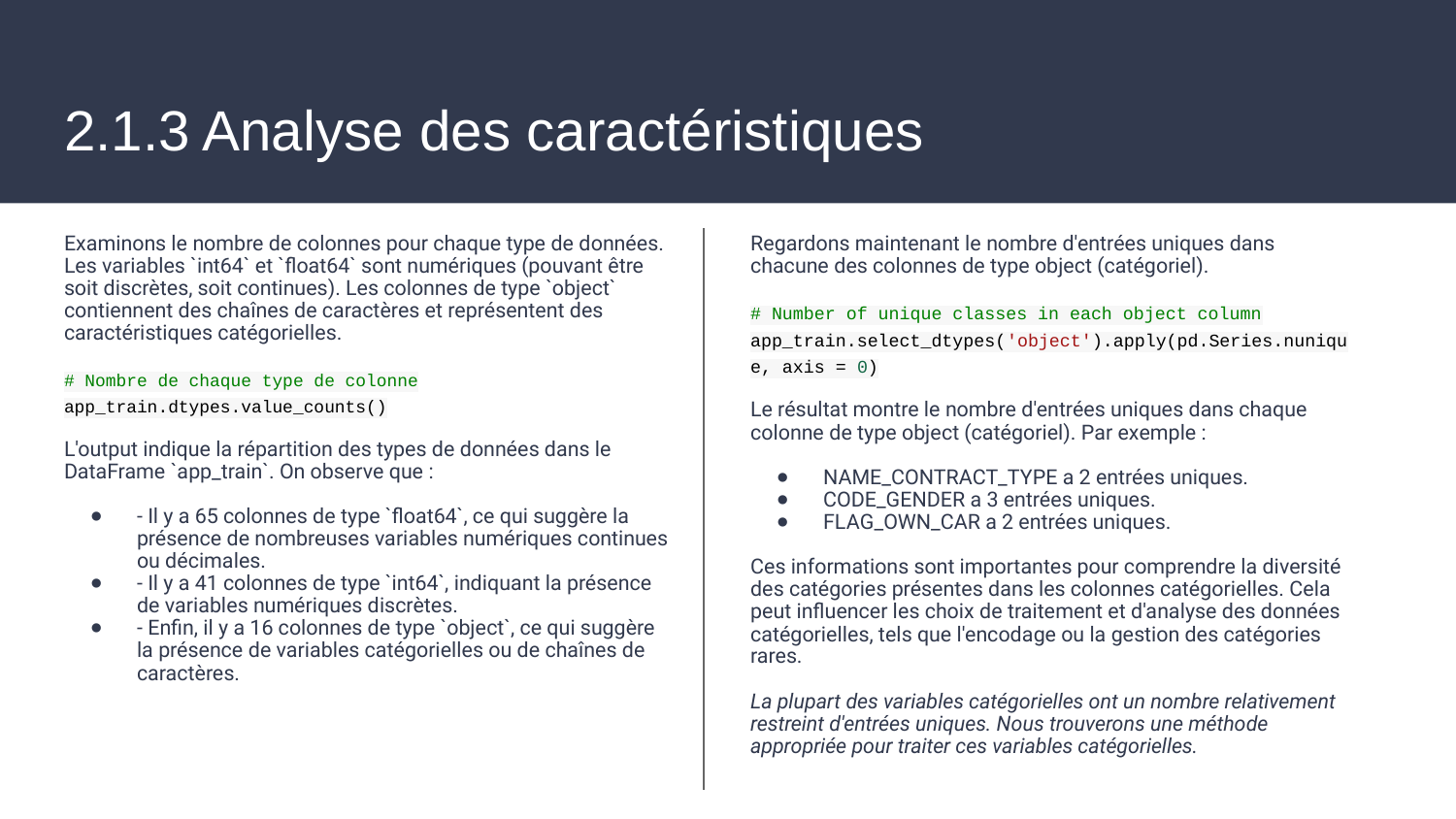

# 2.1.3 Analyse des caractéristiques
Examinons le nombre de colonnes pour chaque type de données. Les variables `int64` et `float64` sont numériques (pouvant être soit discrètes, soit continues). Les colonnes de type `object` contiennent des chaînes de caractères et représentent des caractéristiques catégorielles.

# Nombre de chaque type de colonne
app_train.dtypes.value_counts()

L'output indique la répartition des types de données dans le DataFrame `app_train`. On observe que :

- Il y a 65 colonnes de type `float64`, ce qui suggère la présence de nombreuses variables numériques continues ou décimales.
- Il y a 41 colonnes de type `int64`, indiquant la présence de variables numériques discrètes.
- Enfin, il y a 16 colonnes de type `object`, ce qui suggère la présence de variables catégorielles ou de chaînes de caractères.

Regardons maintenant le nombre d'entrées uniques dans chacune des colonnes de type object (catégoriel).

# Number of unique classes in each object column
app_train.select_dtypes('object').apply(pd.Series.nunique, axis = 0)

Le résultat montre le nombre d'entrées uniques dans chaque colonne de type object (catégoriel). Par exemple :

NAME_CONTRACT_TYPE a 2 entrées uniques.
CODE_GENDER a 3 entrées uniques.
FLAG_OWN_CAR a 2 entrées uniques.

Ces informations sont importantes pour comprendre la diversité des catégories présentes dans les colonnes catégorielles. Cela peut influencer les choix de traitement et d'analyse des données catégorielles, tels que l'encodage ou la gestion des catégories rares.

La plupart des variables catégorielles ont un nombre relativement restreint d'entrées uniques. Nous trouverons une méthode appropriée pour traiter ces variables catégorielles.